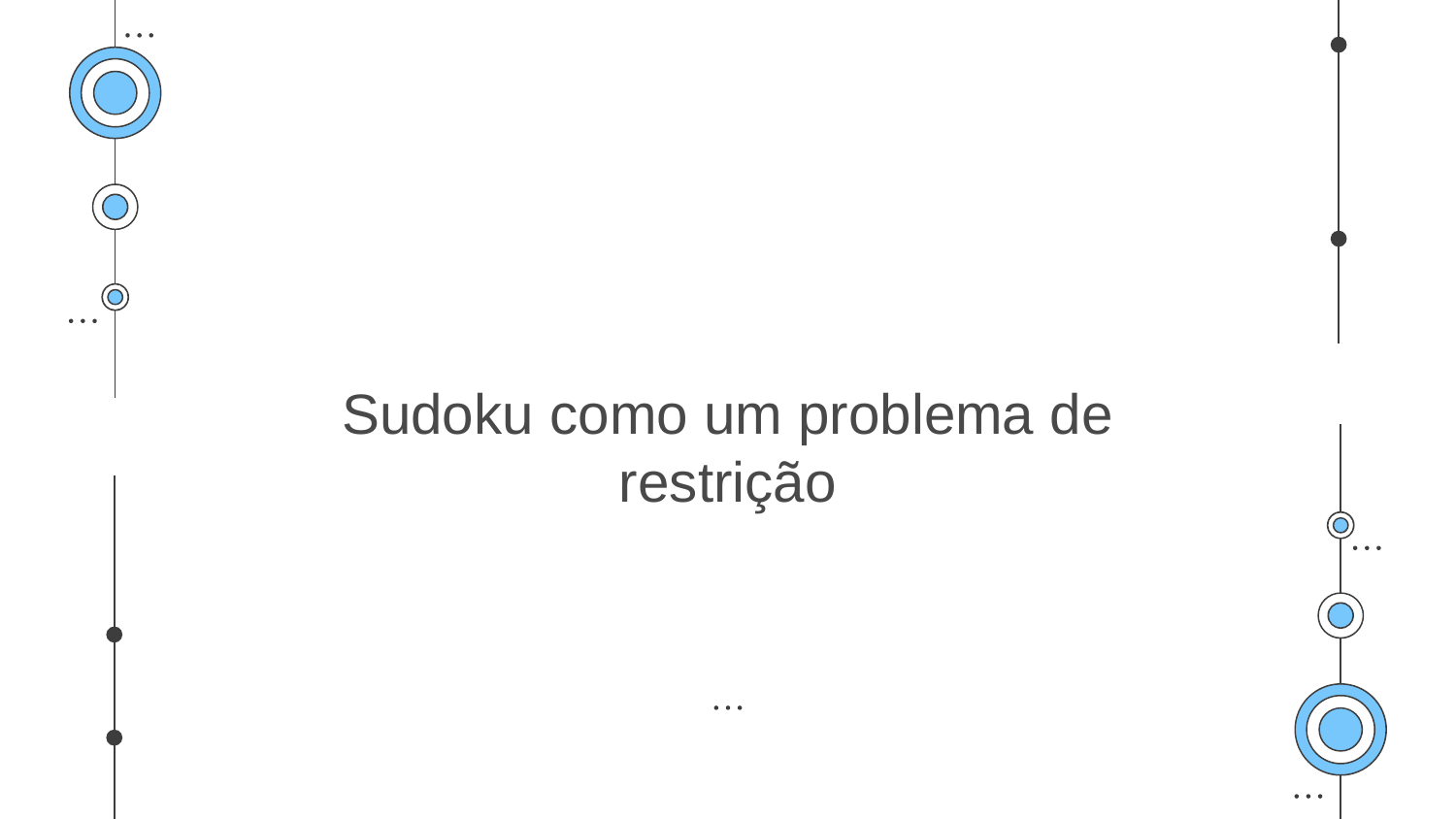

# Sudoku como um problema de restrição